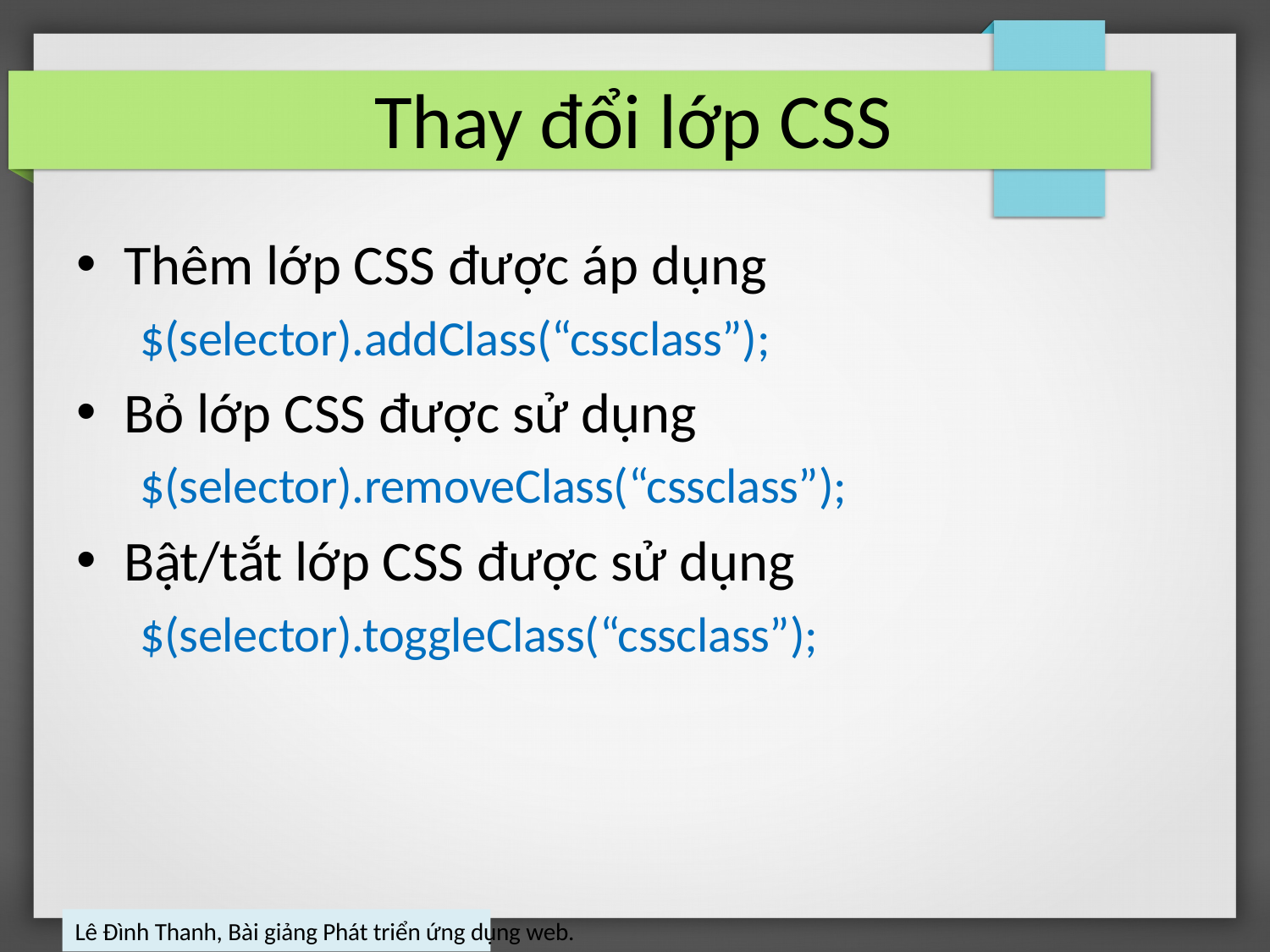

# Thay đổi lớp CSS
Thêm lớp CSS được áp dụng
$(selector).addClass(“cssclass”);
Bỏ lớp CSS được sử dụng
$(selector).removeClass(“cssclass”);
Bật/tắt lớp CSS được sử dụng
$(selector).toggleClass(“cssclass”);

Lê Đình Thanh, Bài giảng Phát triển ứng dụng web.